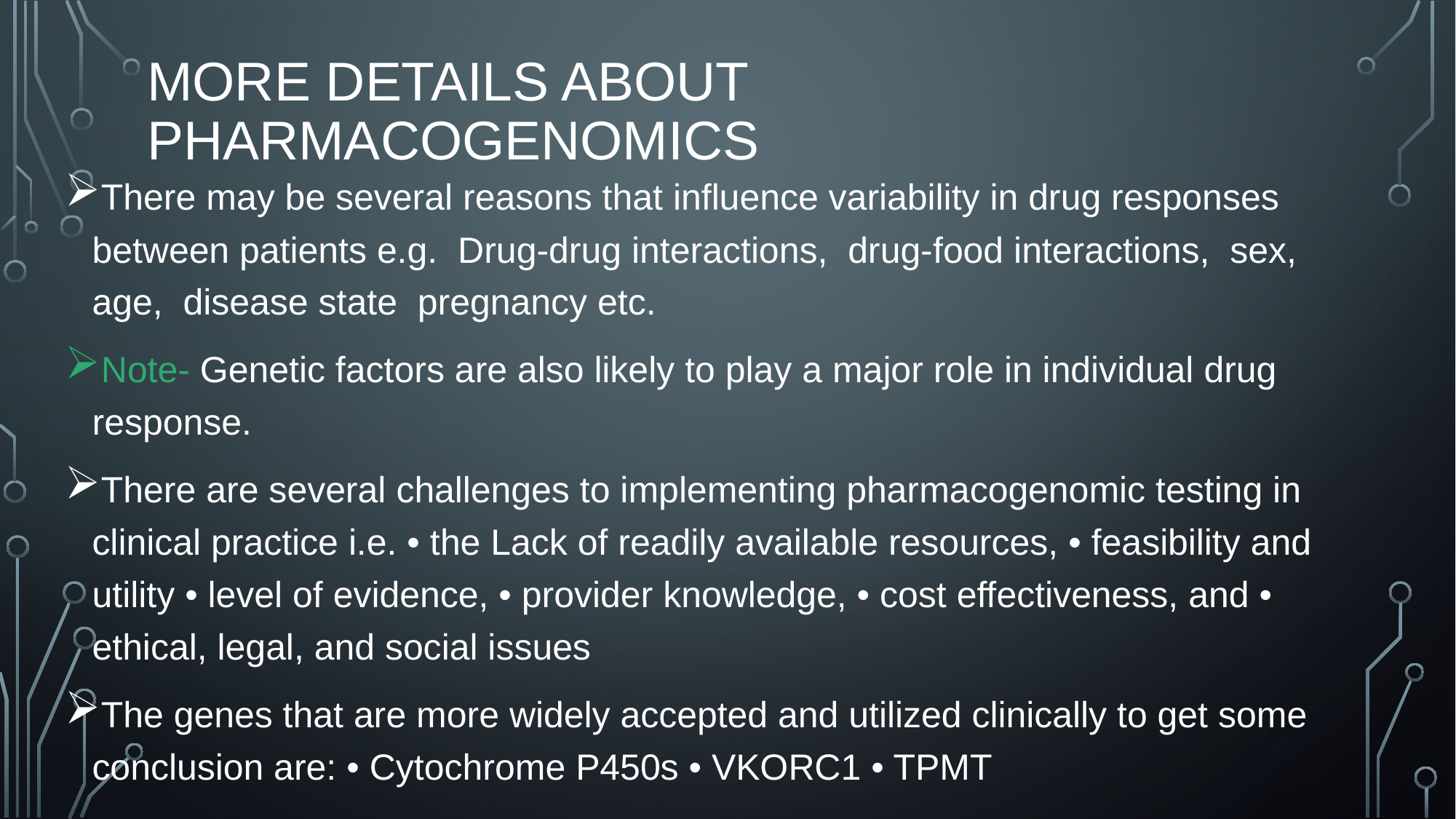

# More details about Pharmacogenomics
There may be several reasons that influence variability in drug responses between patients e.g.  Drug-drug interactions,  drug-food interactions,  sex, age,  disease state  pregnancy etc.
Note- Genetic factors are also likely to play a major role in individual drug response.
There are several challenges to implementing pharmacogenomic testing in clinical practice i.e. • the Lack of readily available resources, • feasibility and utility • level of evidence, • provider knowledge, • cost effectiveness, and • ethical, legal, and social issues
The genes that are more widely accepted and utilized clinically to get some conclusion are: • Cytochrome P450s • VKORC1 • TPMT